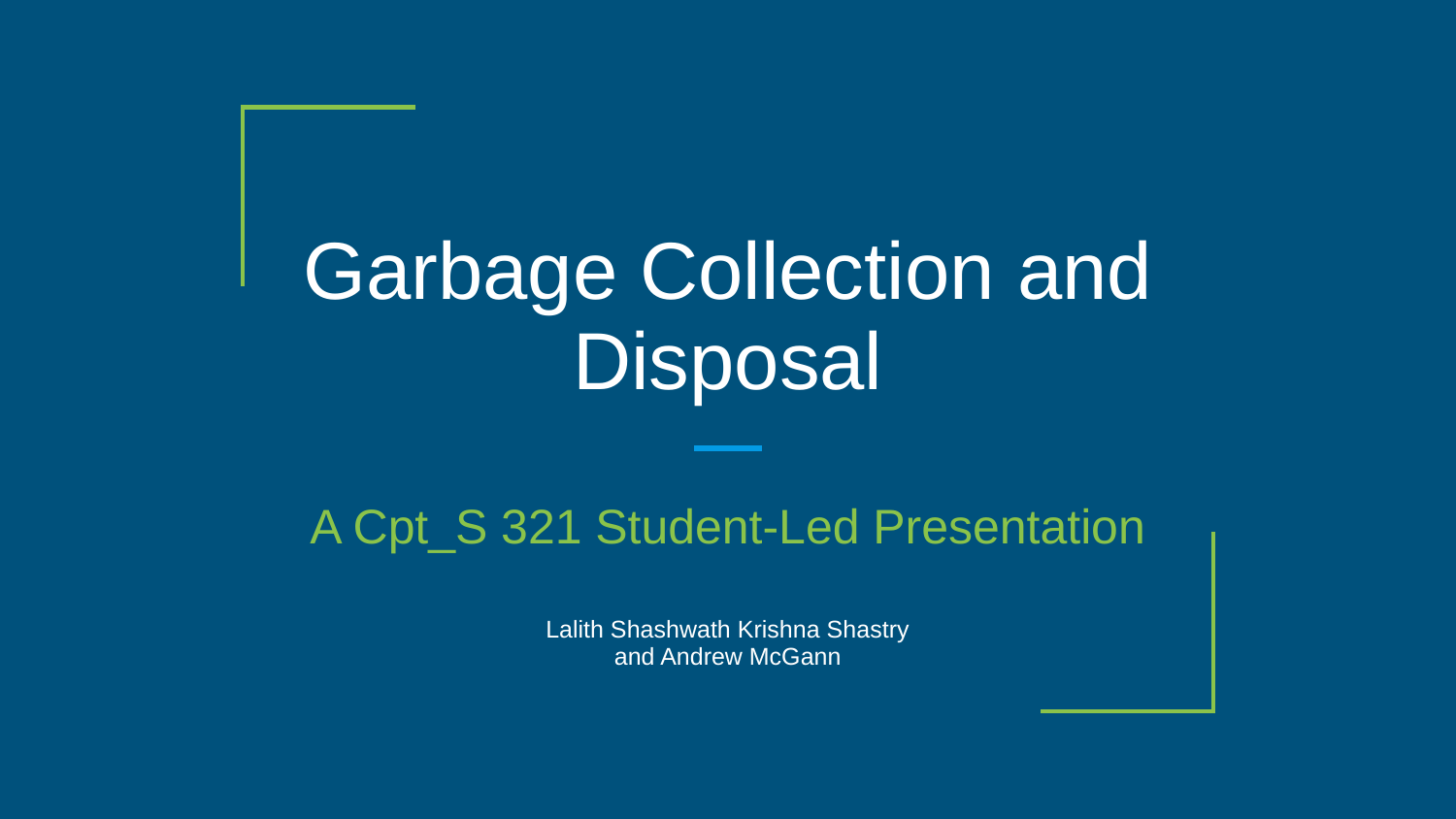

# Garbage Collection and Disposal
A Cpt_S 321 Student-Led Presentation
Lalith Shashwath Krishna Shastry
and Andrew McGann